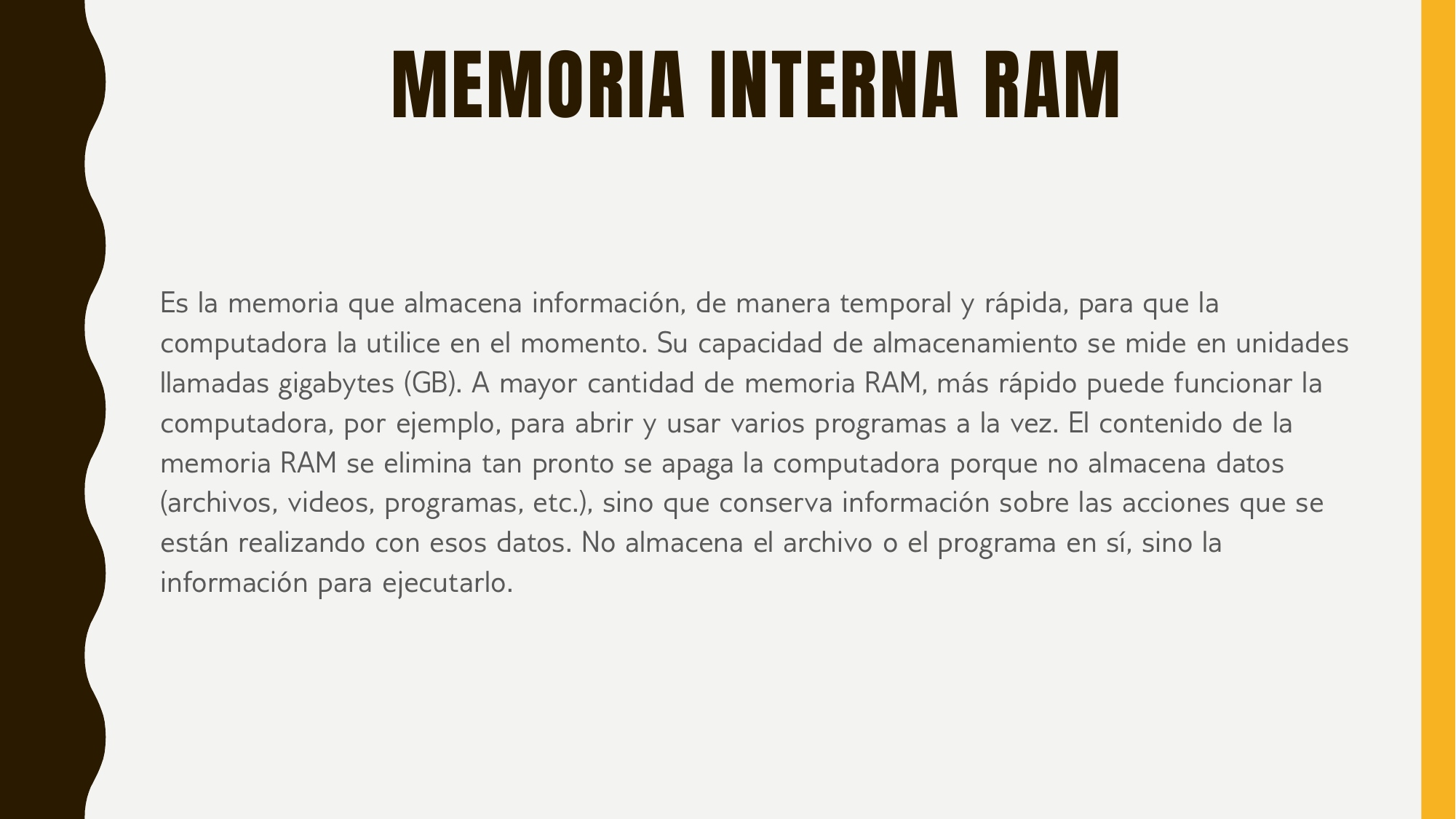

# Memoria interna RAM
Es la memoria que almacena información, de manera temporal y rápida, para que la computadora la utilice en el momento. Su capacidad de almacenamiento se mide en unidades llamadas gigabytes (GB). A mayor cantidad de memoria RAM, más rápido puede funcionar la computadora, por ejemplo, para abrir y usar varios programas a la vez. El contenido de la memoria RAM se elimina tan pronto se apaga la computadora porque no almacena datos (archivos, videos, programas, etc.), sino que conserva información sobre las acciones que se están realizando con esos datos. No almacena el archivo o el programa en sí, sino la información para ejecutarlo.